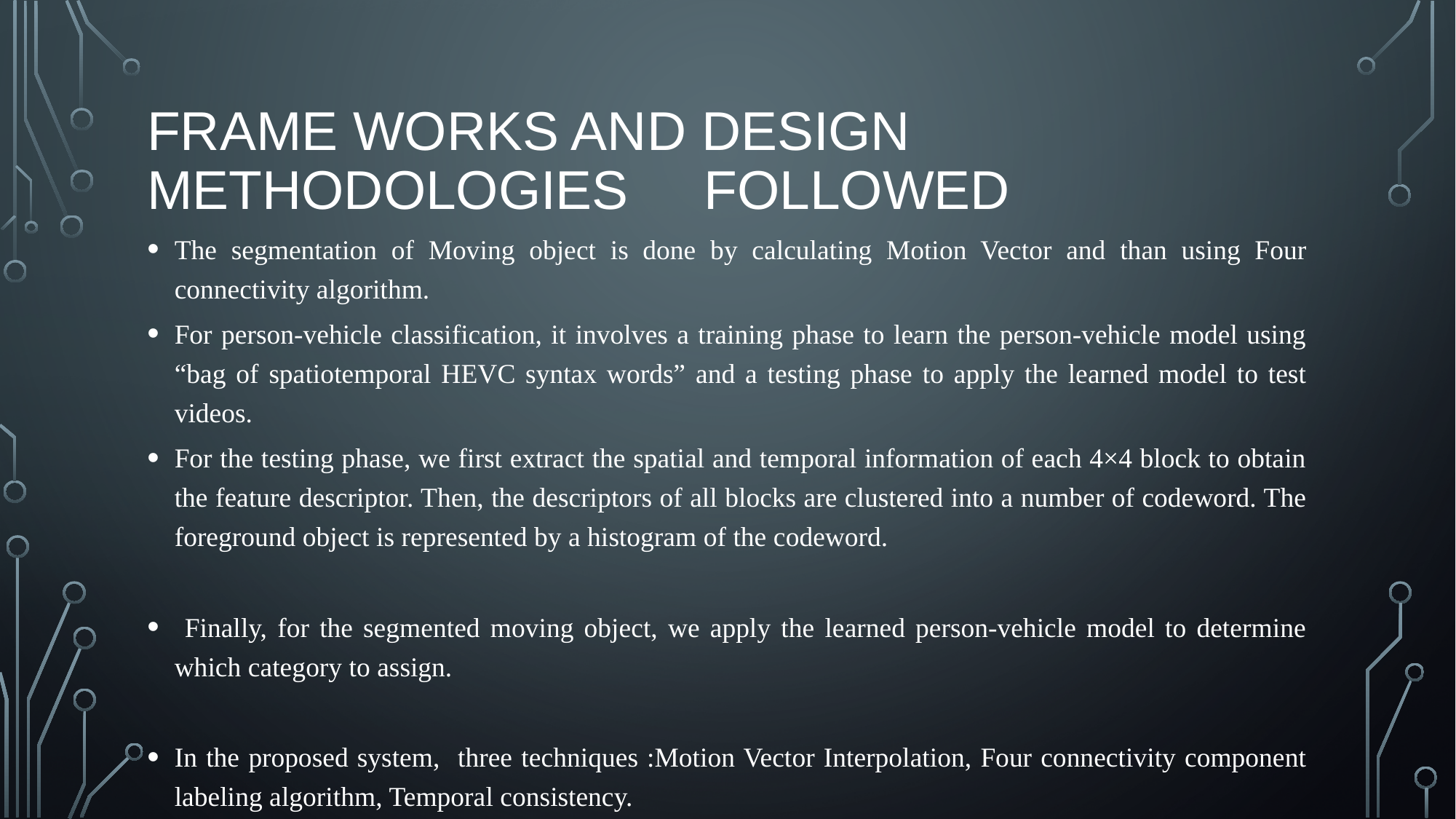

# Frame works and Design Methodologies     followed
The segmentation of Moving object is done by calculating Motion Vector and than using Four connectivity algorithm.
For person-vehicle classification, it involves a training phase to learn the person-vehicle model using “bag of spatiotemporal HEVC syntax words” and a testing phase to apply the learned model to test videos.
For the testing phase, we first extract the spatial and temporal information of each 4×4 block to obtain the feature descriptor. Then, the descriptors of all blocks are clustered into a number of codeword. The foreground object is represented by a histogram of the codeword.

 Finally, for the segmented moving object, we apply the learned person-vehicle model to determine which category to assign.

In the proposed system,  three techniques :Motion Vector Interpolation, Four connectivity component labeling algorithm, Temporal consistency.